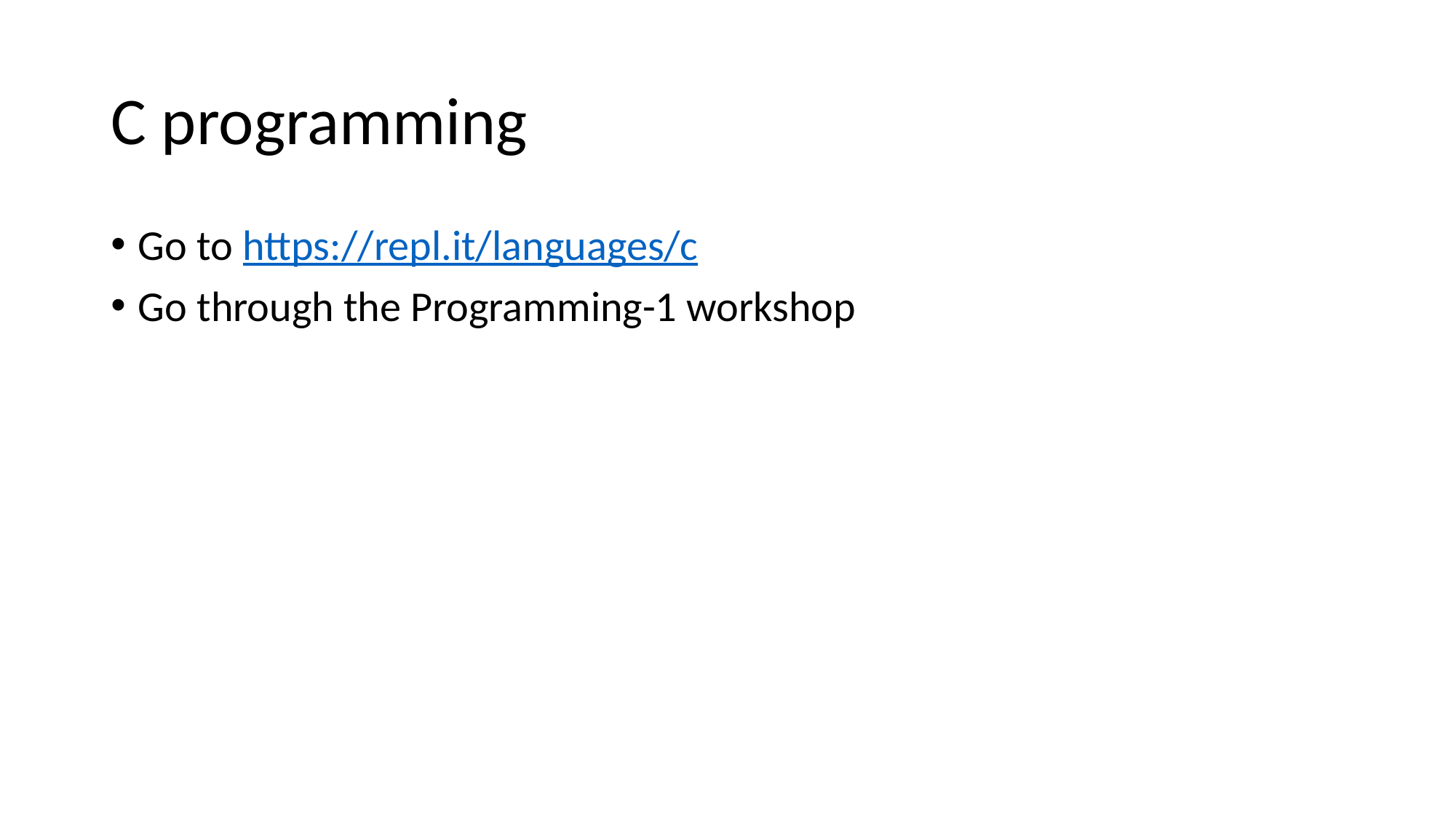

# C programming
Go to https://repl.it/languages/c
Go through the Programming-1 workshop